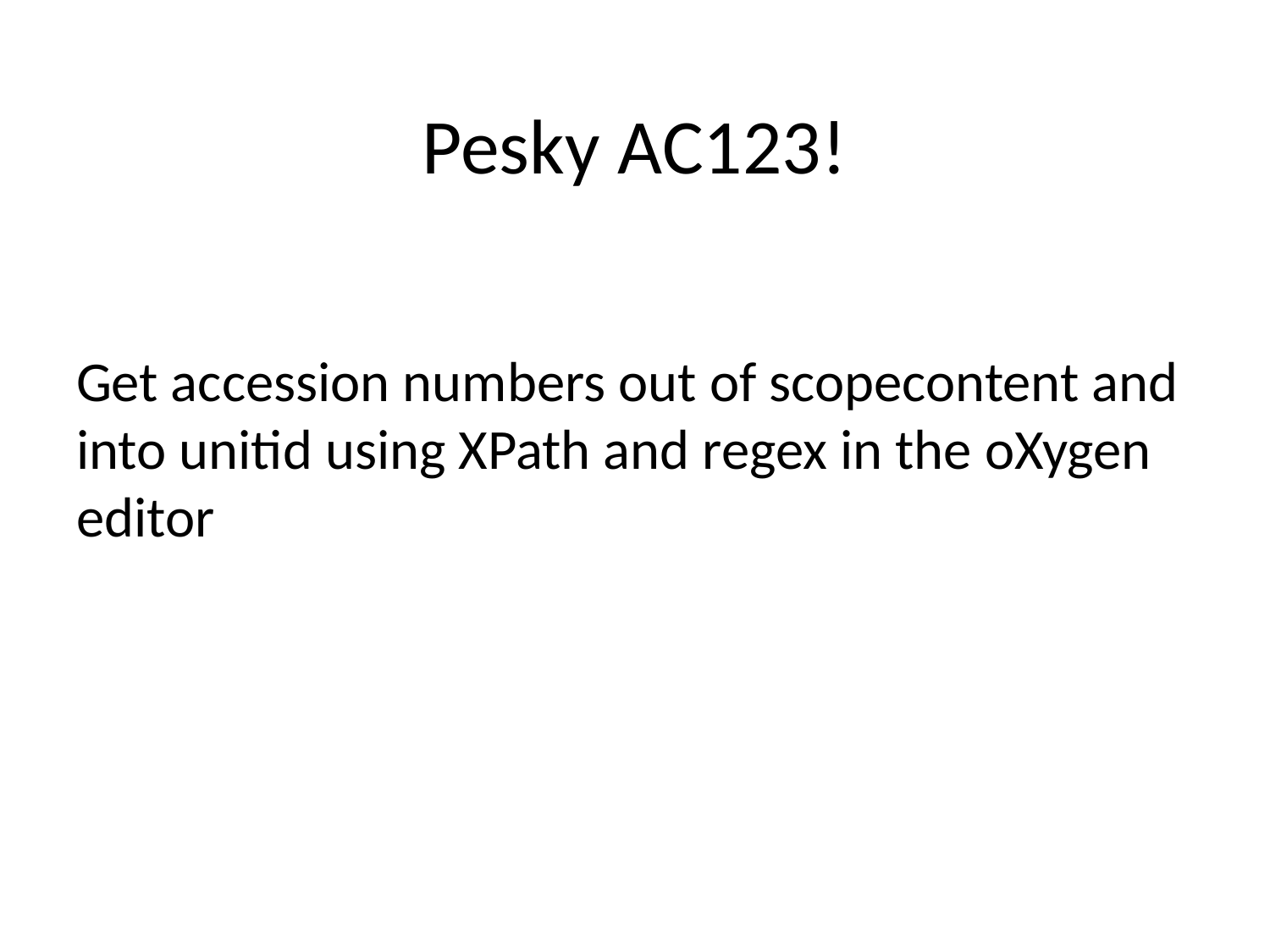

# Pesky AC123!
Get accession numbers out of scopecontent and into unitid using XPath and regex in the oXygen editor